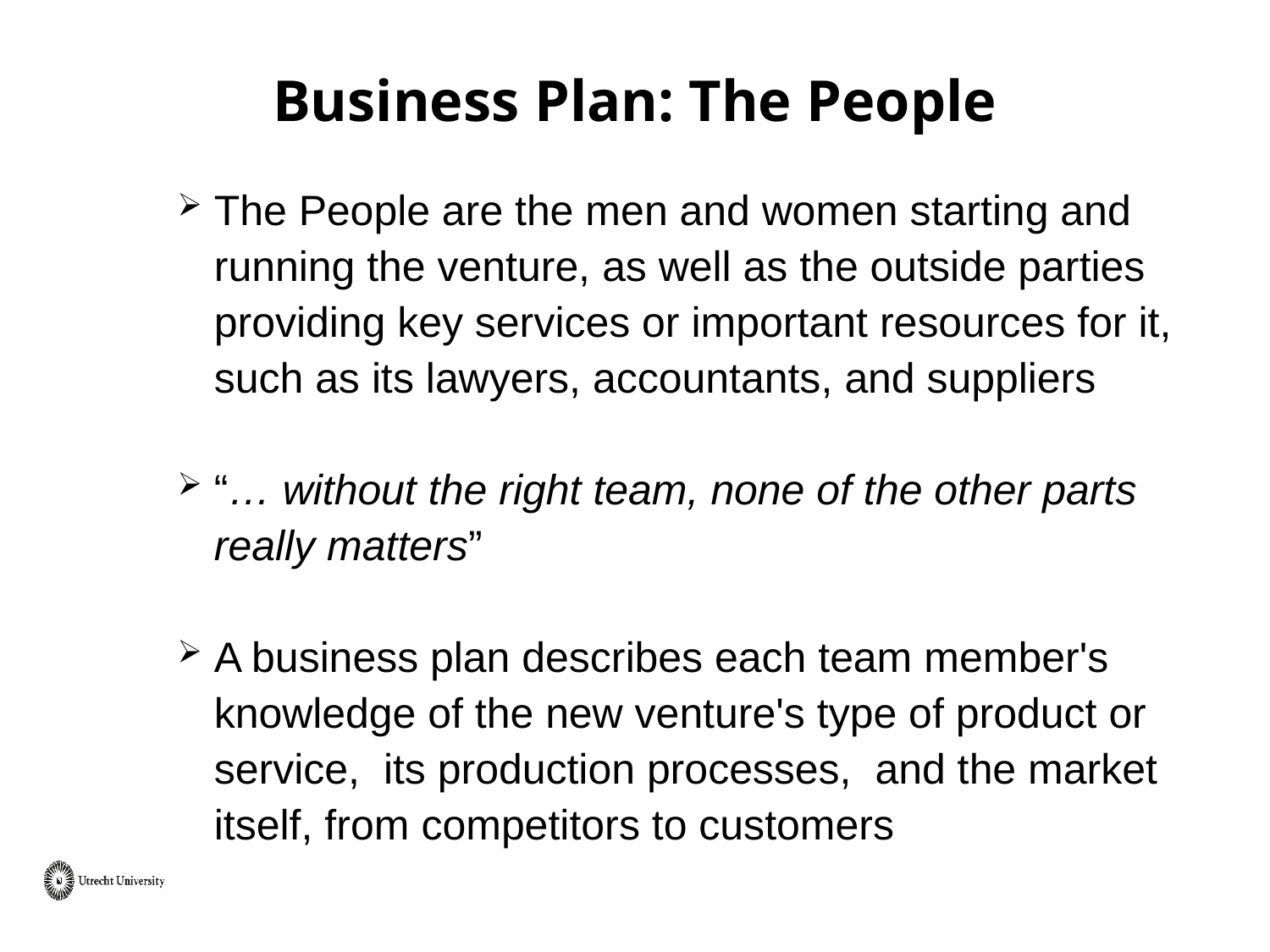

# Business Plan: The People
The People are the men and women starting and running the venture, as well as the outside parties providing key services or important resources for it, such as its lawyers, accountants, and suppliers

“… without the right team, none of the other parts really matters”

A business plan describes each team member's knowledge of the new venture's type of product or service,  its production processes,  and the market itself, from competitors to customers